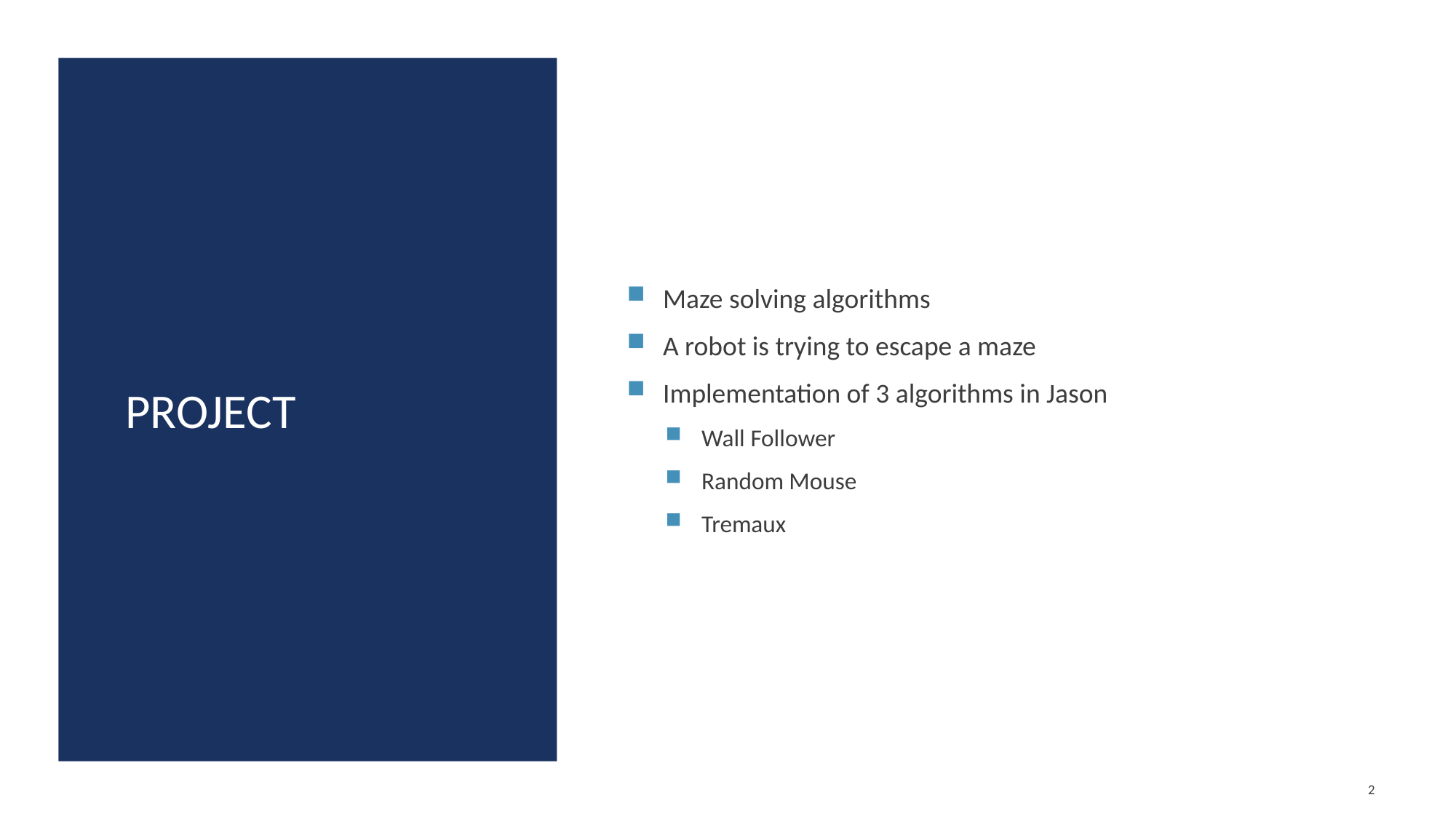

# PROJECT
Maze solving algorithms
A robot is trying to escape a maze
Implementation of 3 algorithms in Jason
Wall Follower
Random Mouse
Tremaux
2